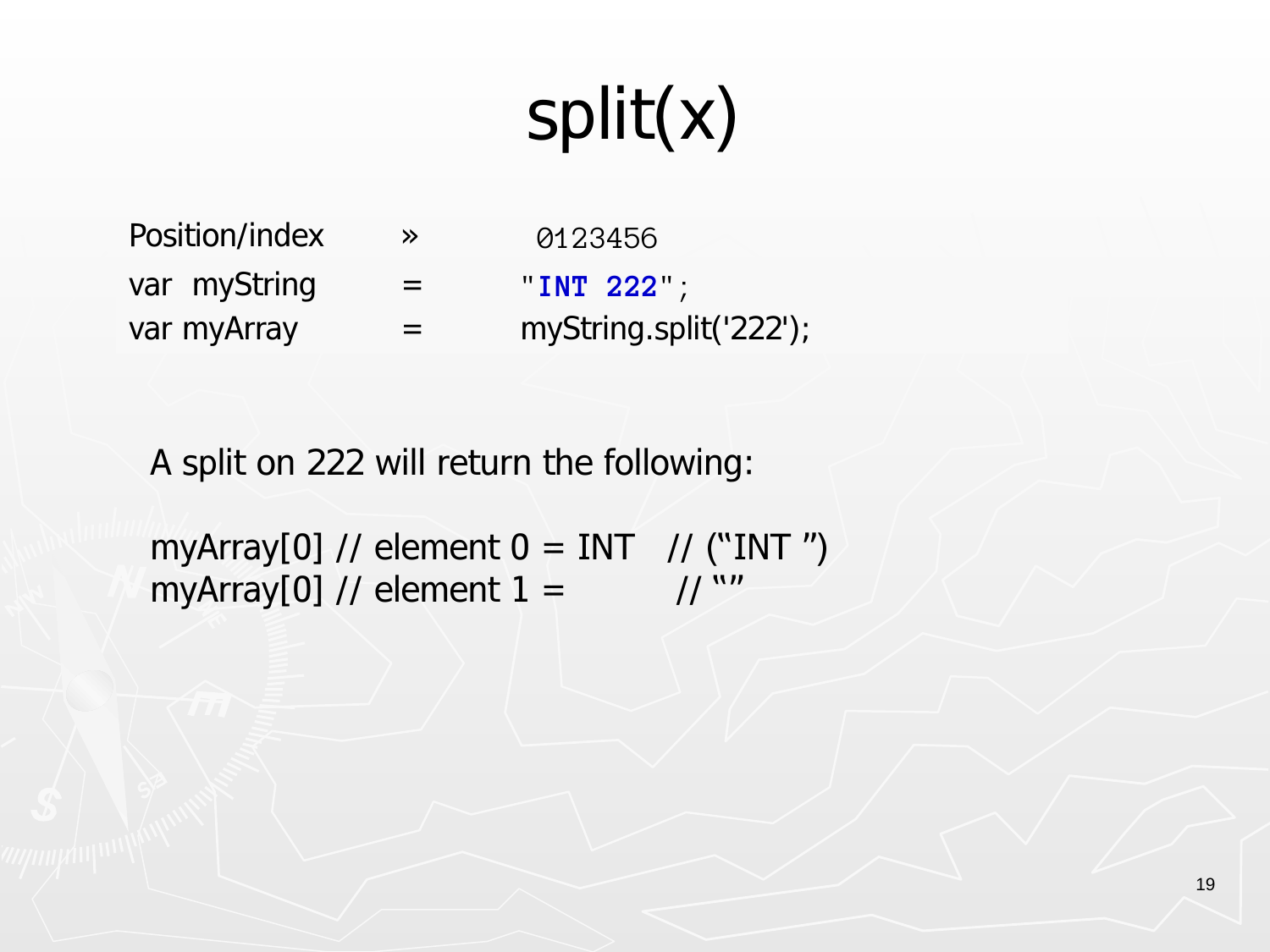

# split(x)
| Position/index | » | 0123456 |  |
| --- | --- | --- | --- |
| var myString | = | "INT 222"; |  |
| var myArray | = | myString.split('222'); |  |
A split on 222 will return the following:
myArray[0] // element 0 = INT   // (“INT ”)
myArray[0] // element 1 =          // “”

19